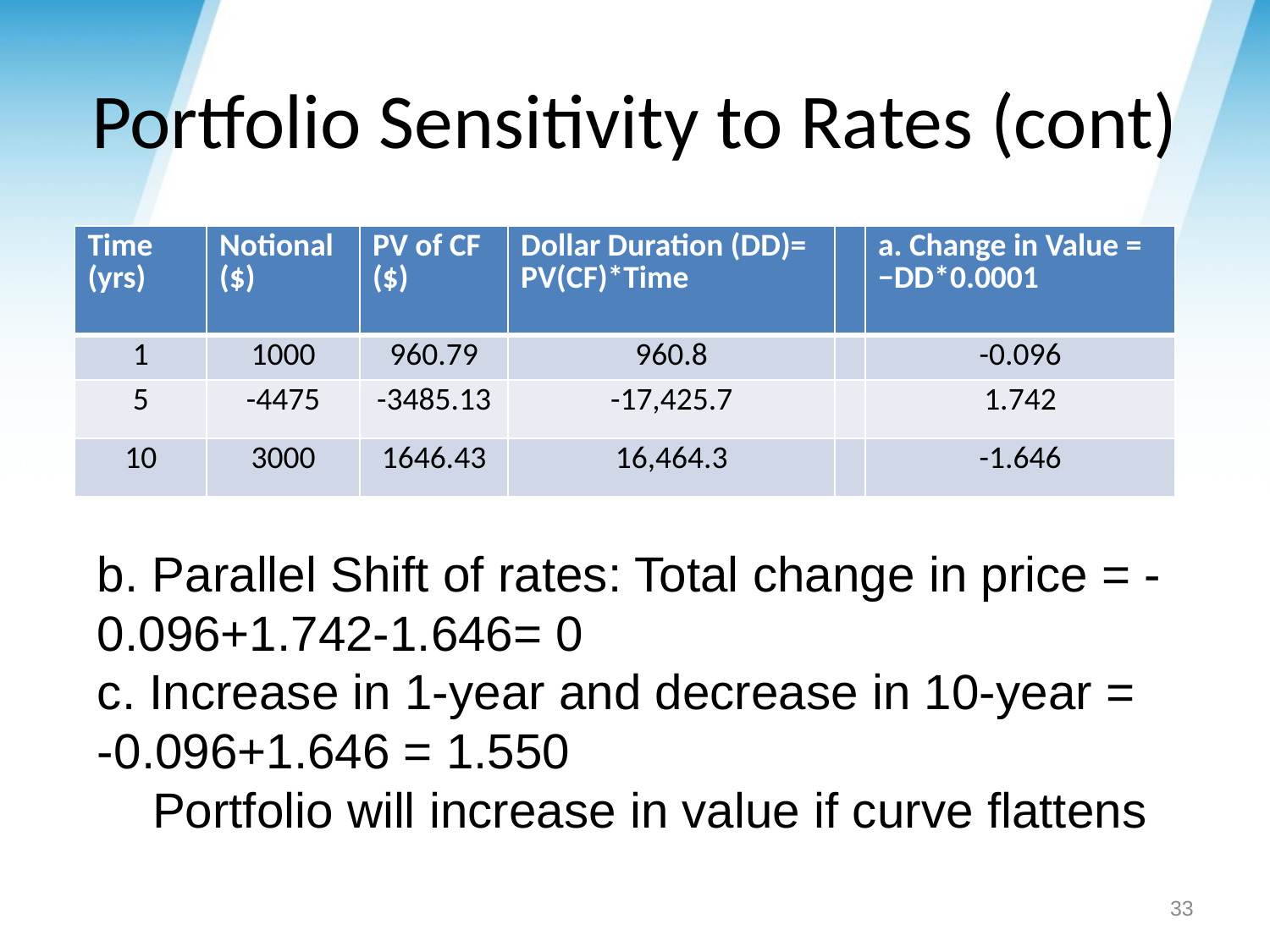

# Portfolio Sensitivity to Rates (cont)
| Time (yrs) | Notional ($) | PV of CF ($) | Dollar Duration (DD)= PV(CF)\*Time |  | a. Change in Value = −DD\*0.0001 |
| --- | --- | --- | --- | --- | --- |
| 1 | 1000 | 960.79 | 960.8 |  | -0.096 |
| 5 | -4475 | -3485.13 | -17,425.7 |  | 1.742 |
| 10 | 3000 | 1646.43 | 16,464.3 |  | -1.646 |
b. Parallel Shift of rates: Total change in price = -0.096+1.742-1.646= 0
c. Increase in 1-year and decrease in 10-year = -0.096+1.646 = 1.550
    Portfolio will increase in value if curve flattens
33